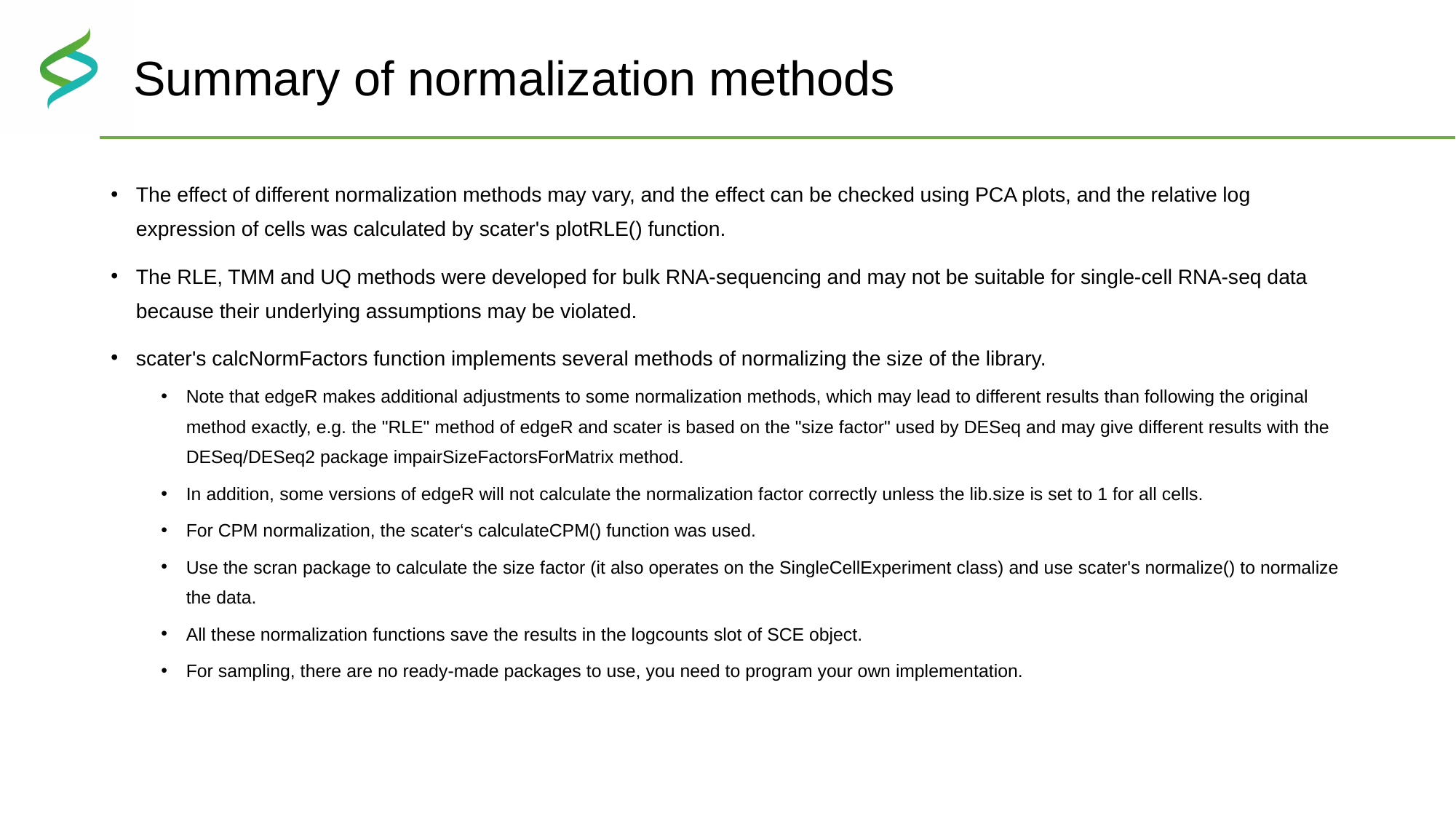

# Summary of normalization methods
The effect of different normalization methods may vary, and the effect can be checked using PCA plots, and the relative log expression of cells was calculated by scater's plotRLE() function.
The RLE, TMM and UQ methods were developed for bulk RNA-sequencing and may not be suitable for single-cell RNA-seq data because their underlying assumptions may be violated.
scater's calcNormFactors function implements several methods of normalizing the size of the library.
Note that edgeR makes additional adjustments to some normalization methods, which may lead to different results than following the original method exactly, e.g. the "RLE" method of edgeR and scater is based on the "size factor" used by DESeq and may give different results with the DESeq/DESeq2 package impairSizeFactorsForMatrix method.
In addition, some versions of edgeR will not calculate the normalization factor correctly unless the lib.size is set to 1 for all cells.
For CPM normalization, the scater‘s calculateCPM() function was used.
Use the scran package to calculate the size factor (it also operates on the SingleCellExperiment class) and use scater's normalize() to normalize the data.
All these normalization functions save the results in the logcounts slot of SCE object.
For sampling, there are no ready-made packages to use, you need to program your own implementation.